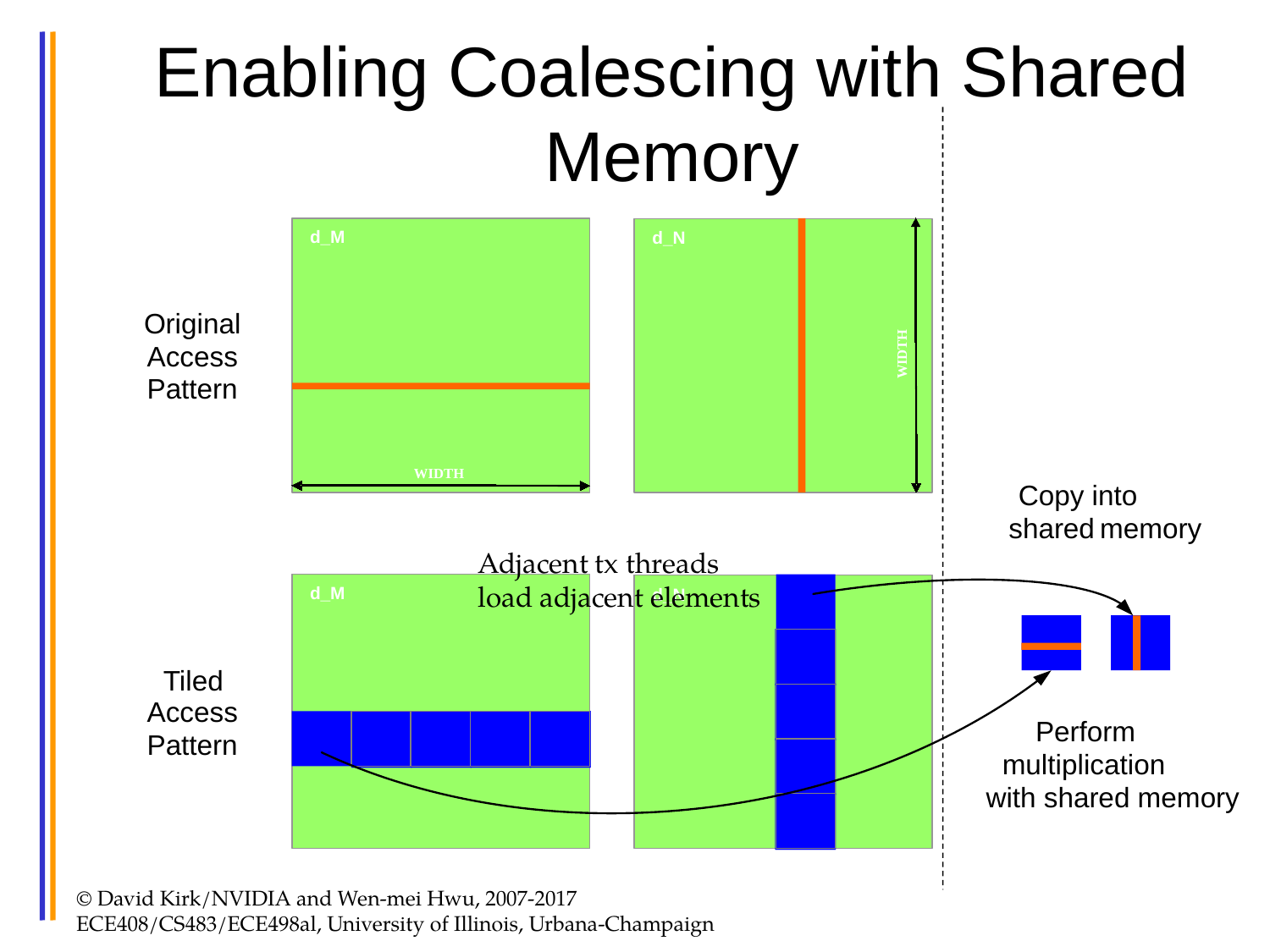

# Enabling Coalescing with Shared Memory

d_M
d_N
Original
H
T
Access
D
I
W
Pattern

WIDTH
Copy into

memory
shared

d_M
d_N

Tiled

Access

Perform
Pattern

multiplication
with shared memory

Adjacent tx threads load adjacent elements
© David Kirk/NVIDIA and Wen-mei Hwu, 2007-2017     ECE408/CS483/ECE498al, University of Illinois, Urbana-Champaign